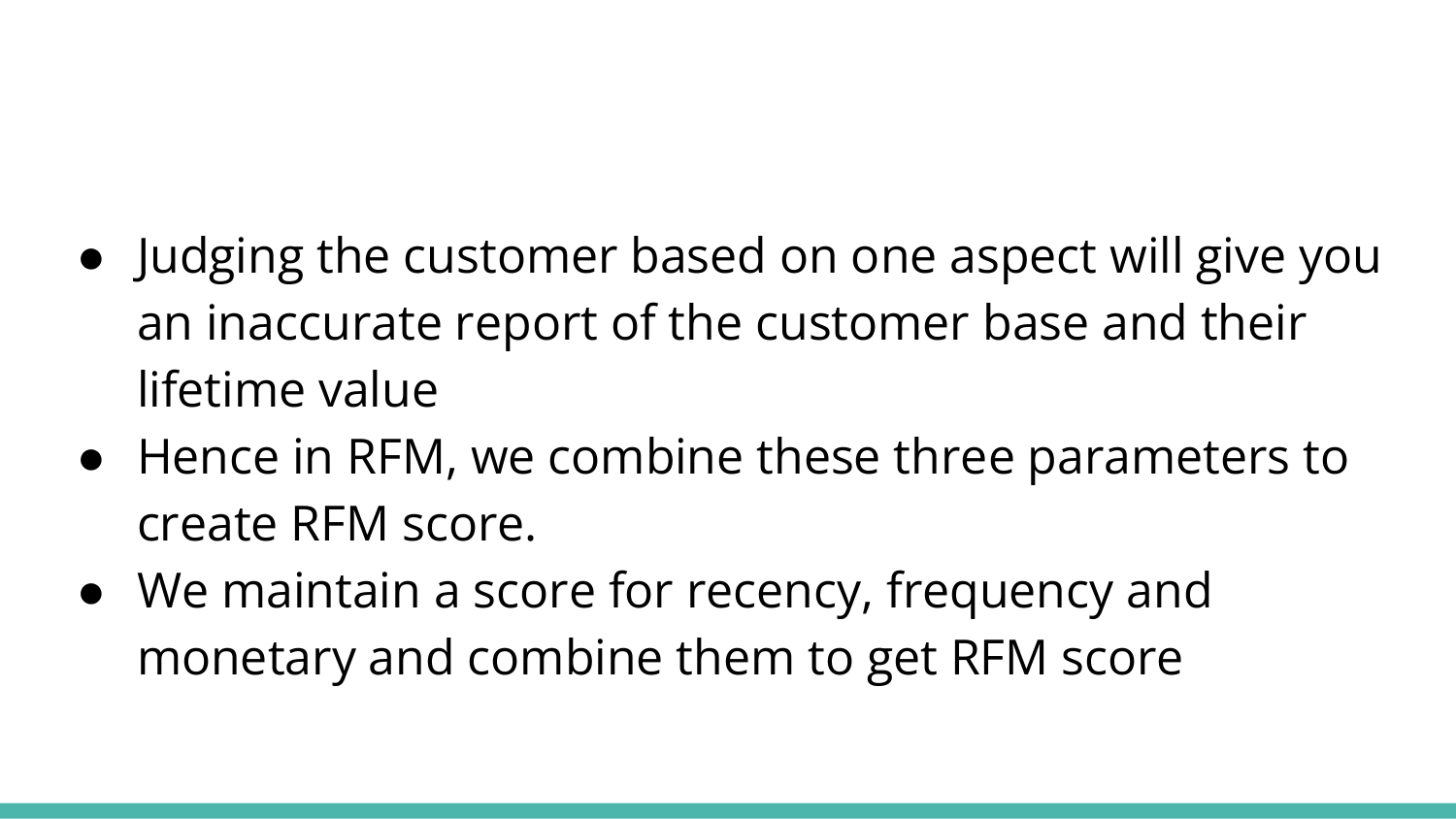

#
Judging the customer based on one aspect will give you an inaccurate report of the customer base and their lifetime value
Hence in RFM, we combine these three parameters to create RFM score.
We maintain a score for recency, frequency and monetary and combine them to get RFM score